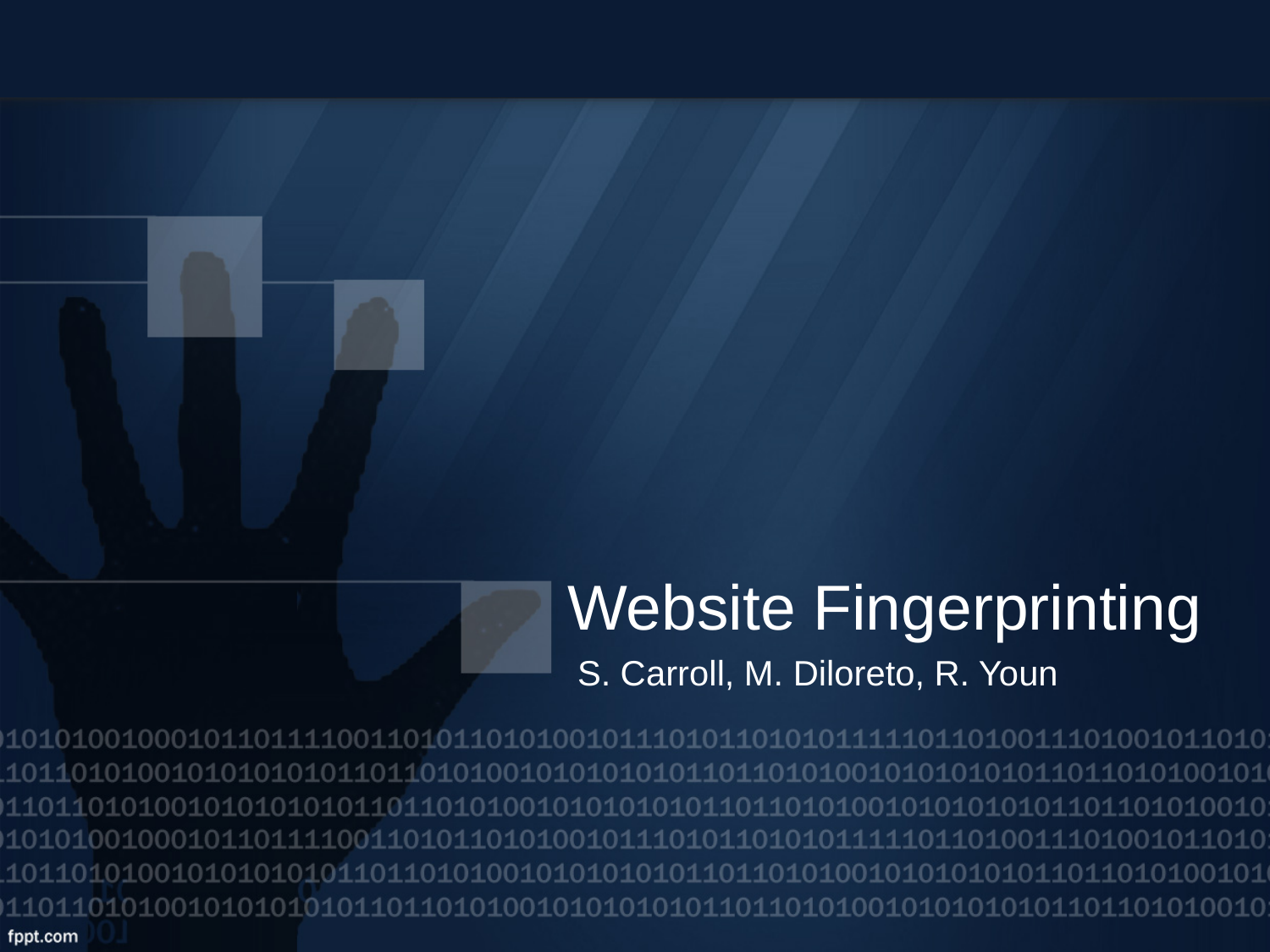

Website Fingerprinting
S. Carroll, M. Diloreto, R. Youn